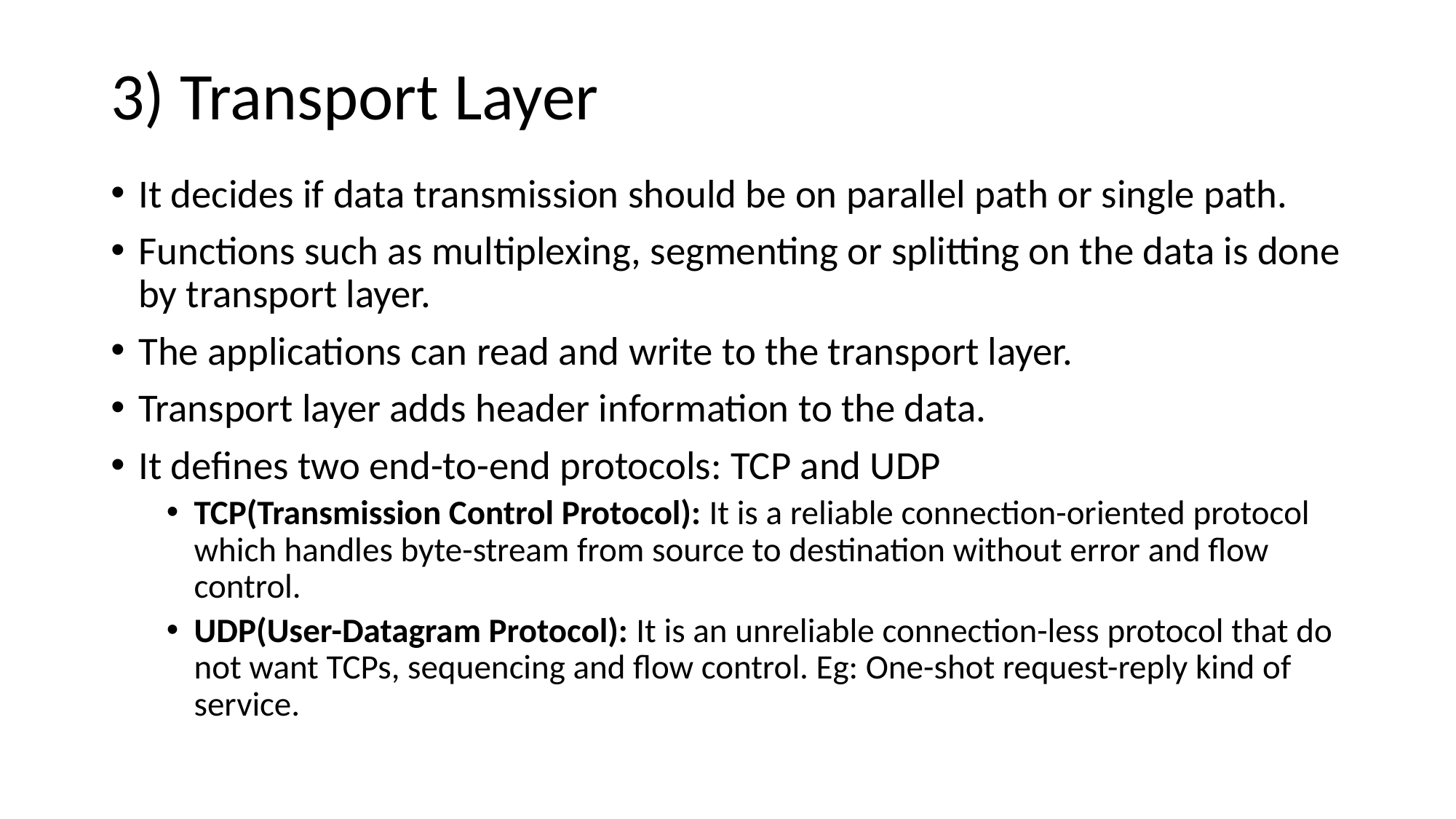

# 3) Transport Layer
It decides if data transmission should be on parallel path or single path.
Functions such as multiplexing, segmenting or splitting on the data is done by transport layer.
The applications can read and write to the transport layer.
Transport layer adds header information to the data.
It defines two end-to-end protocols: TCP and UDP
TCP(Transmission Control Protocol): It is a reliable connection-oriented protocol which handles byte-stream from source to destination without error and flow control.
UDP(User-Datagram Protocol): It is an unreliable connection-less protocol that do not want TCPs, sequencing and flow control. Eg: One-shot request-reply kind of service.